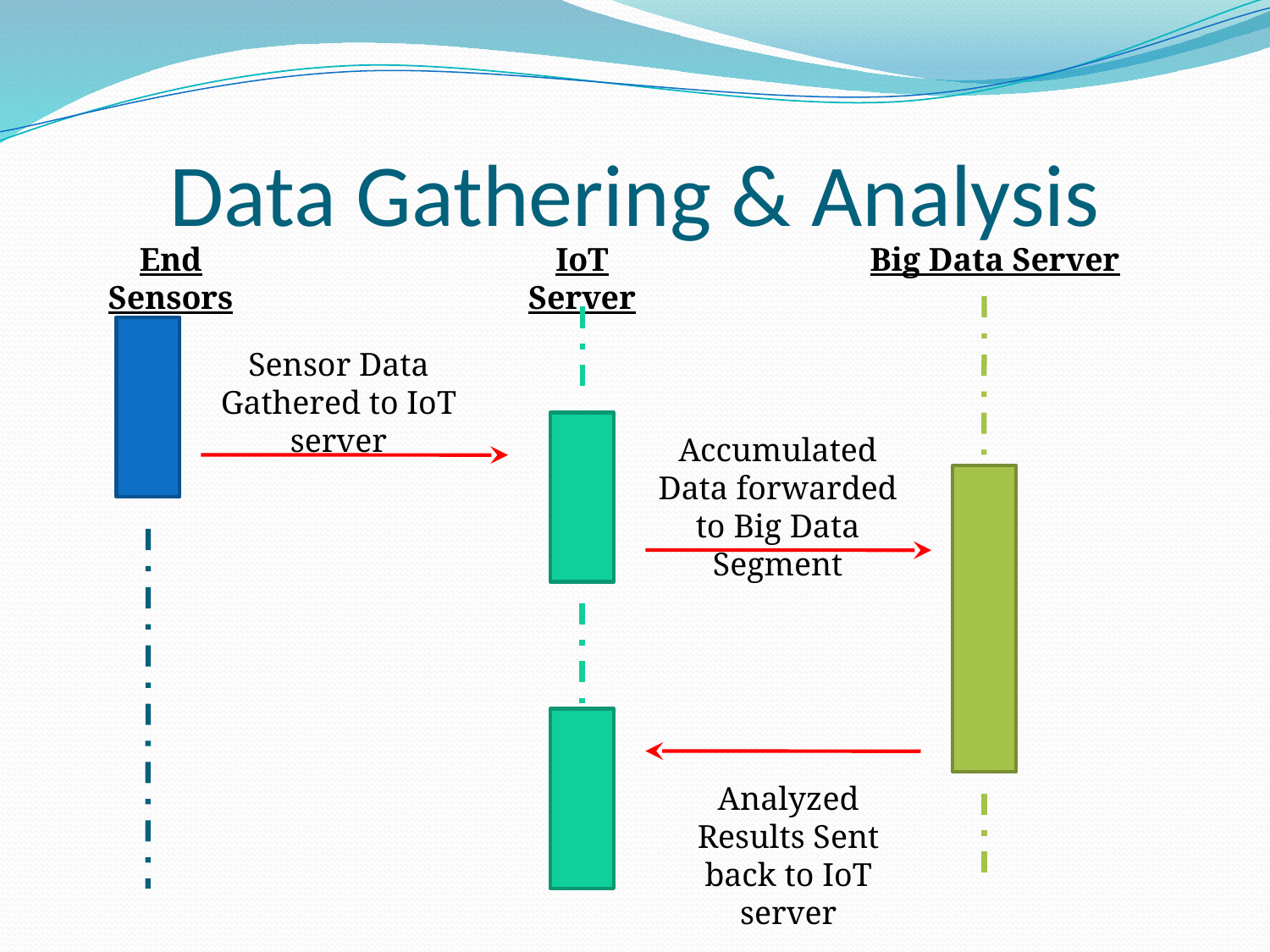

# Data Gathering & Analysis
End Sensors
IoT Server
Big Data Server

Sensor Data Gathered to IoT server

Accumulated Data forwarded to Big Data Segment

Analyzed Results Sent back to IoT server